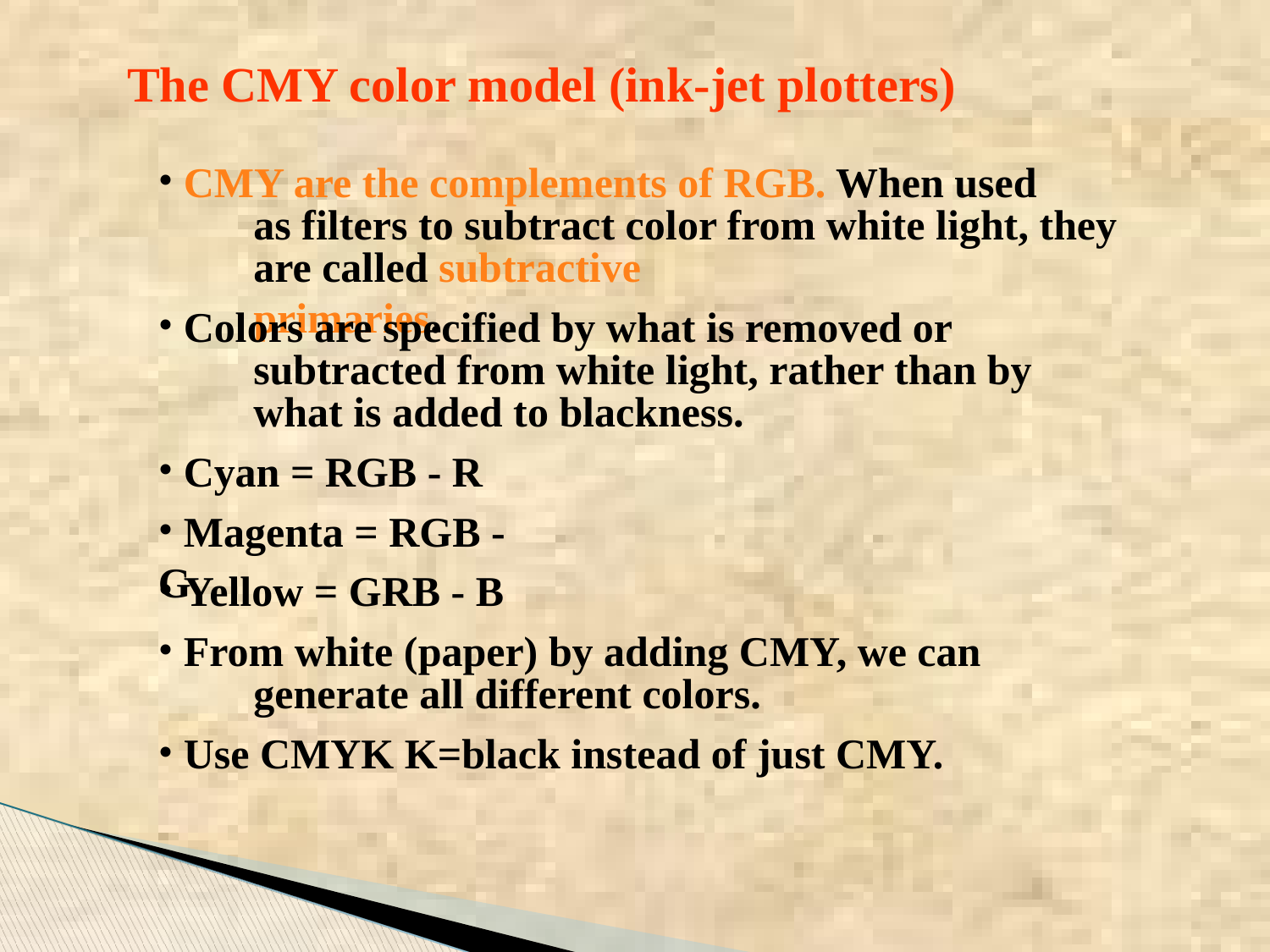

The CMY color model (ink-jet plotters)
 CMY are the complements of RGB. When used
as filters to subtract color from white light, they
are called subtractive primaries.
 Colors are specified by what is removed or
subtracted from white light, rather than by
what is added to blackness.
 Cyan = RGB - R
 Magenta = RGB - G
 Yellow = GRB - B
 From white (paper) by adding CMY, we can
generate all different colors.
 Use CMYK K=black instead of just CMY.